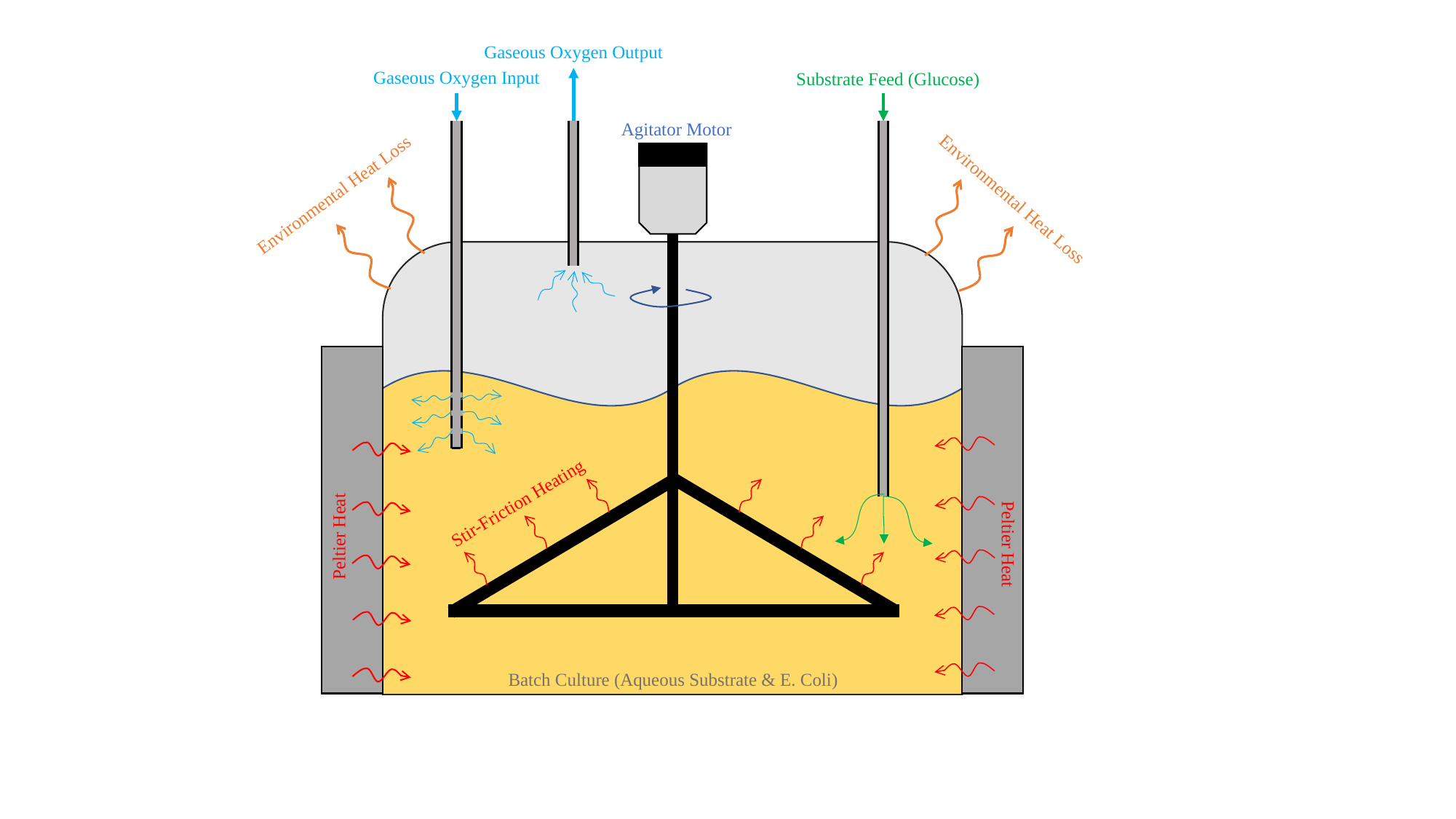

Gaseous Oxygen Output
Gaseous Oxygen Input
Substrate Feed (Glucose)
Agitator Motor

Environmental Heat Loss
Environmental Heat Loss

Stir-Friction Heating
Peltier Heat
Peltier Heat
Batch Culture (Aqueous Substrate & E. Coli)